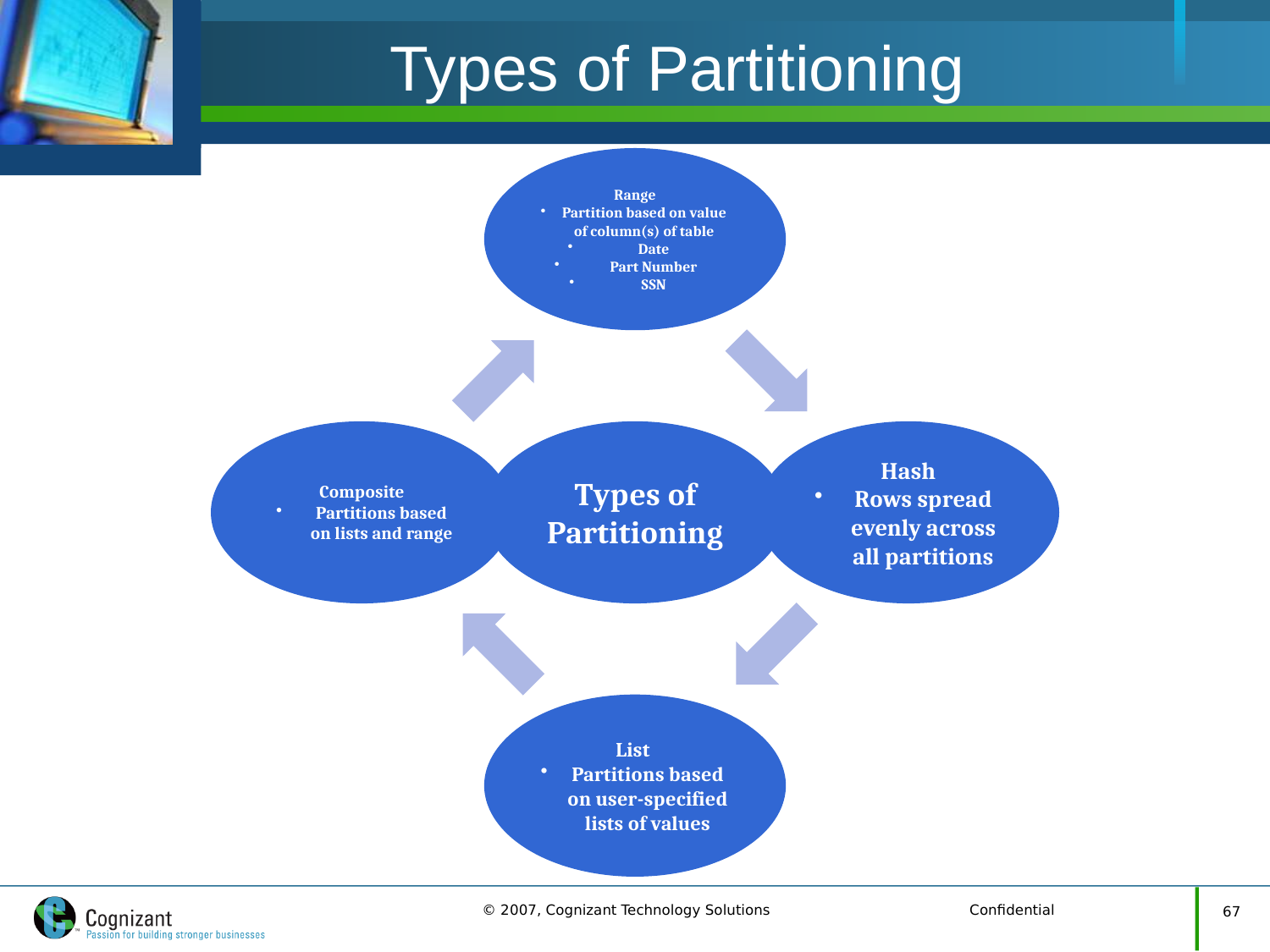

# Types of Partitioning
Types of Partitioning
Range
Partition based on value of column(s) of table
Date
Part Number
SSN
Hash
Rows spread evenly across all partitions
List
Partitions based on user-specified lists of values
Composite
Partitions based on lists and range
67